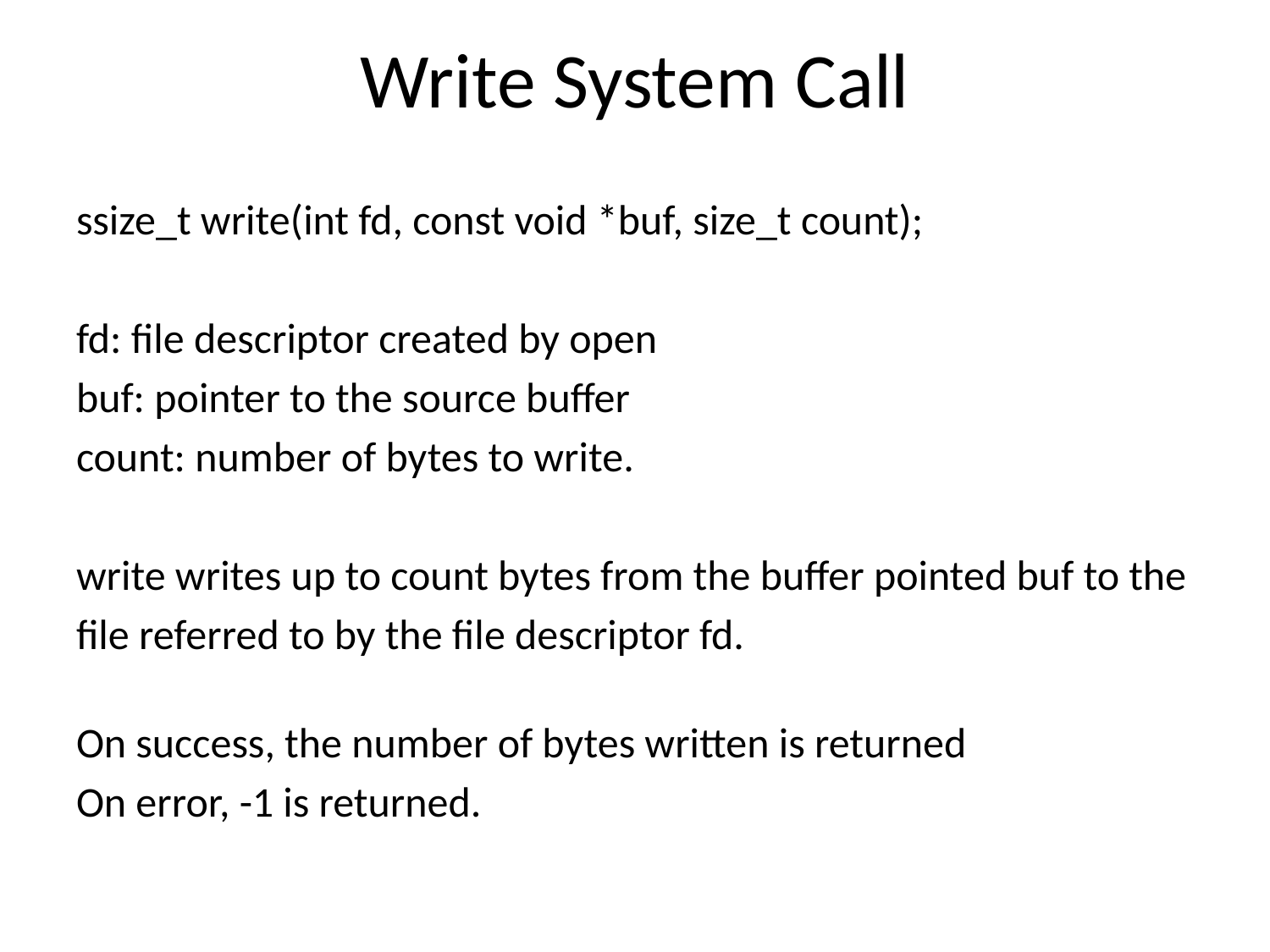

# Write System Call

ssize_t write(int fd, const void *buf, size_t count);

fd: file descriptor created by open
buf: pointer to the source buffer
count: number of bytes to write.

write writes up to count bytes from the buffer pointed buf to the
file referred to by the file descriptor fd.

On success, the number of bytes written is returned
On error, -1 is returned.